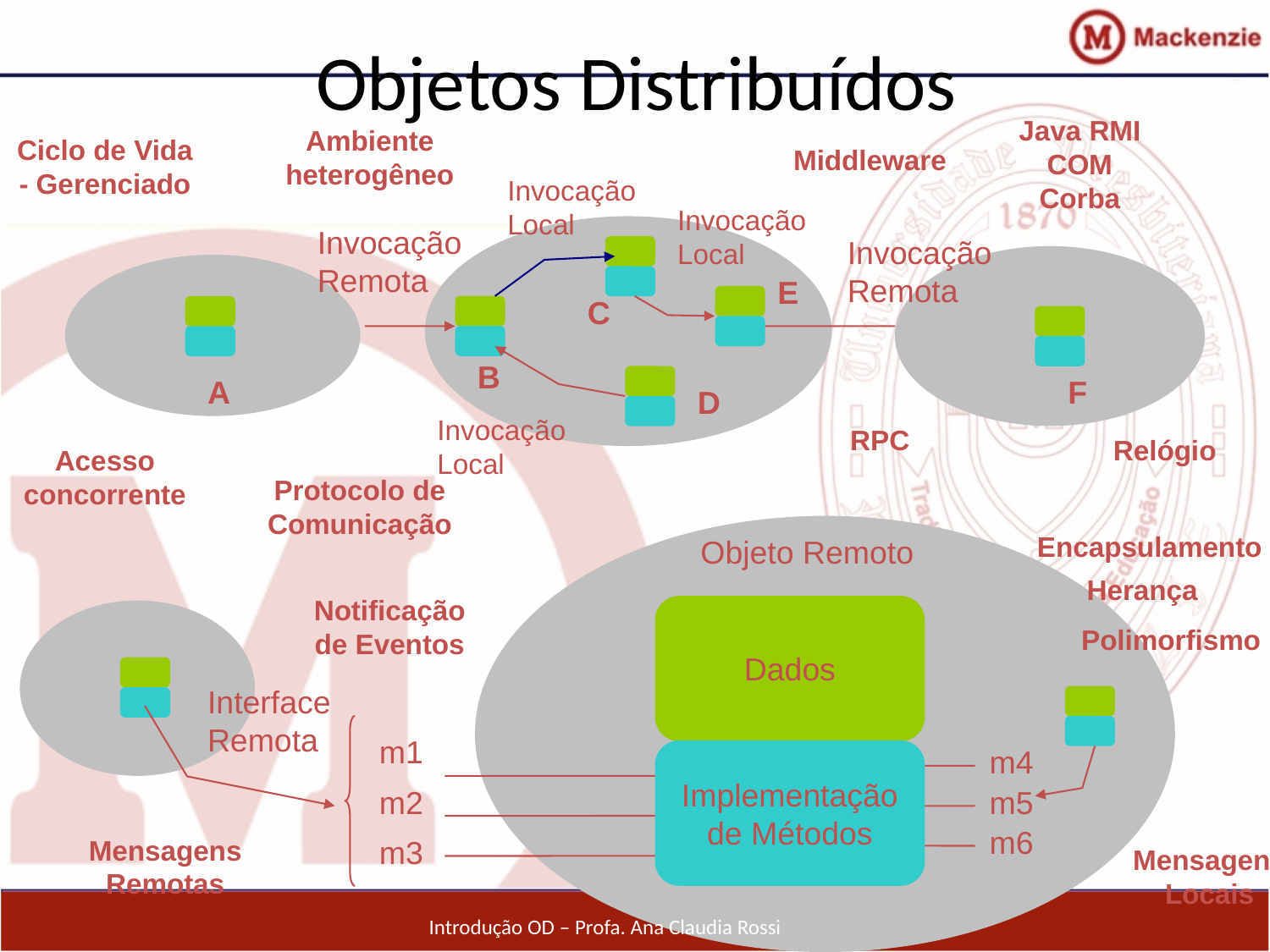

# Objetos Distribuídos
Java RMI
COM
Corba
Ambiente heterogêneo
Ciclo de Vida - Gerenciado
Middleware
Invocação Local
Invocação Local
Invocação Remota

Invocação Remota

E
C

B
A

F
D
Invocação Local
RPC
Relógio
Acesso concorrente
Protocolo de
Comunicação

Encapsulamento
Objeto Remoto
Herança
Notificação de Eventos
Dados

Polimorfismo

Interface Remota

m1
m4
Implementação de Métodos

m2

m5

m6
Mensagens Remotas
m3
Mensagens Locais

Introdução OD – Profa. Ana Claudia Rossi